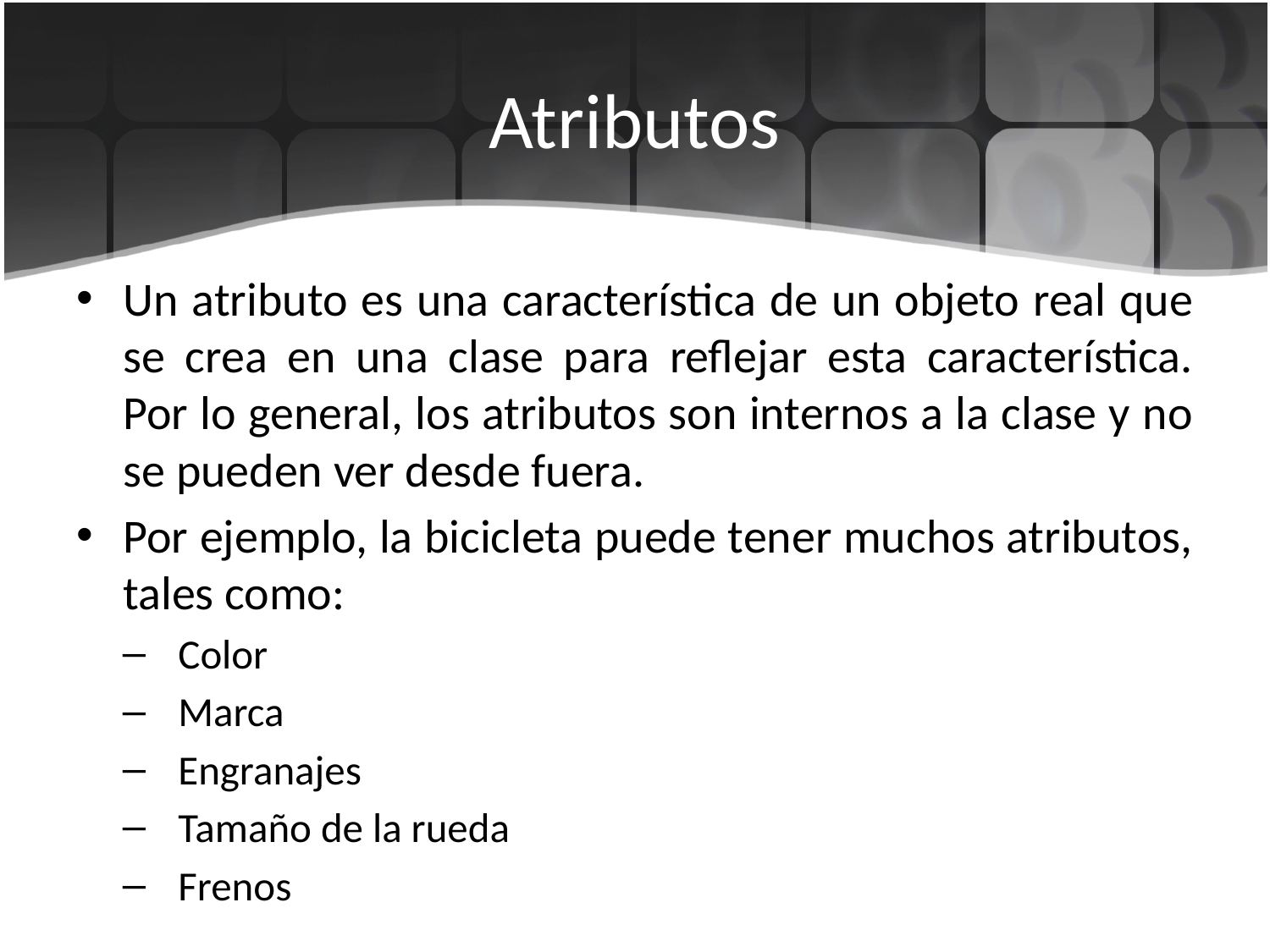

# Atributos
Un atributo es una característica de un objeto real que se crea en una clase para reflejar esta característica. Por lo general, los atributos son internos a la clase y no se pueden ver desde fuera.
Por ejemplo, la bicicleta puede tener muchos atributos, tales como:
Color
Marca
Engranajes
Tamaño de la rueda
Frenos